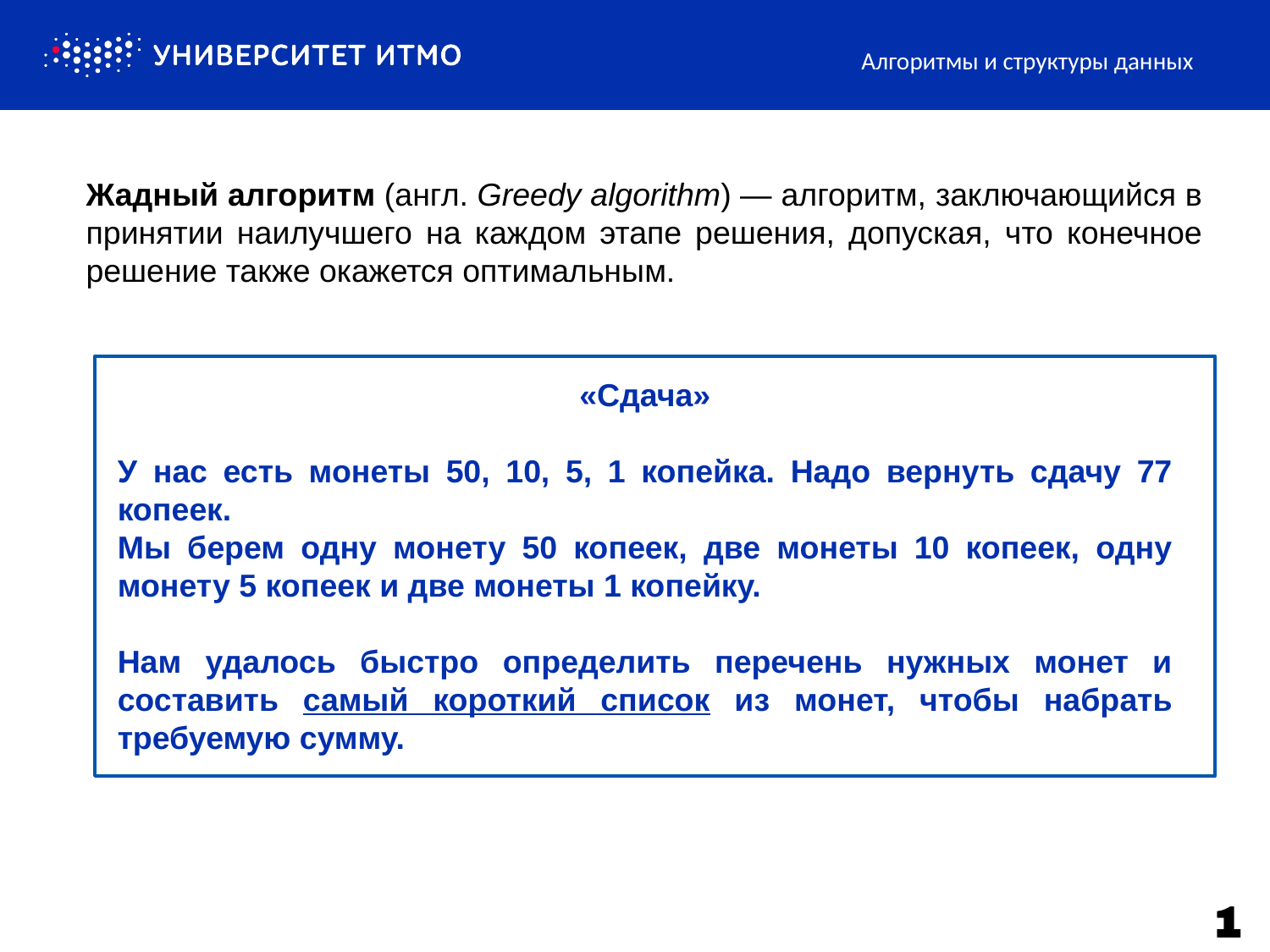

Алгоритмы и структуры данных
Жадный алгоритм (англ. Greedy algorithm) — алгоритм, заключающийся в принятии наилучшего на каждом этапе решения, допуская, что конечное решение также окажется оптимальным.

«Сдача»

У нас есть монеты 50, 10, 5, 1 копейка. Надо вернуть сдачу 77 копеек.
Мы берем одну монету 50 копеек, две монеты 10 копеек, одну монету 5 копеек и две монеты 1 копейку.

Нам удалось быстро определить перечень нужных монет и составить самый короткий список из монет, чтобы набрать требуемую сумму.
1
1